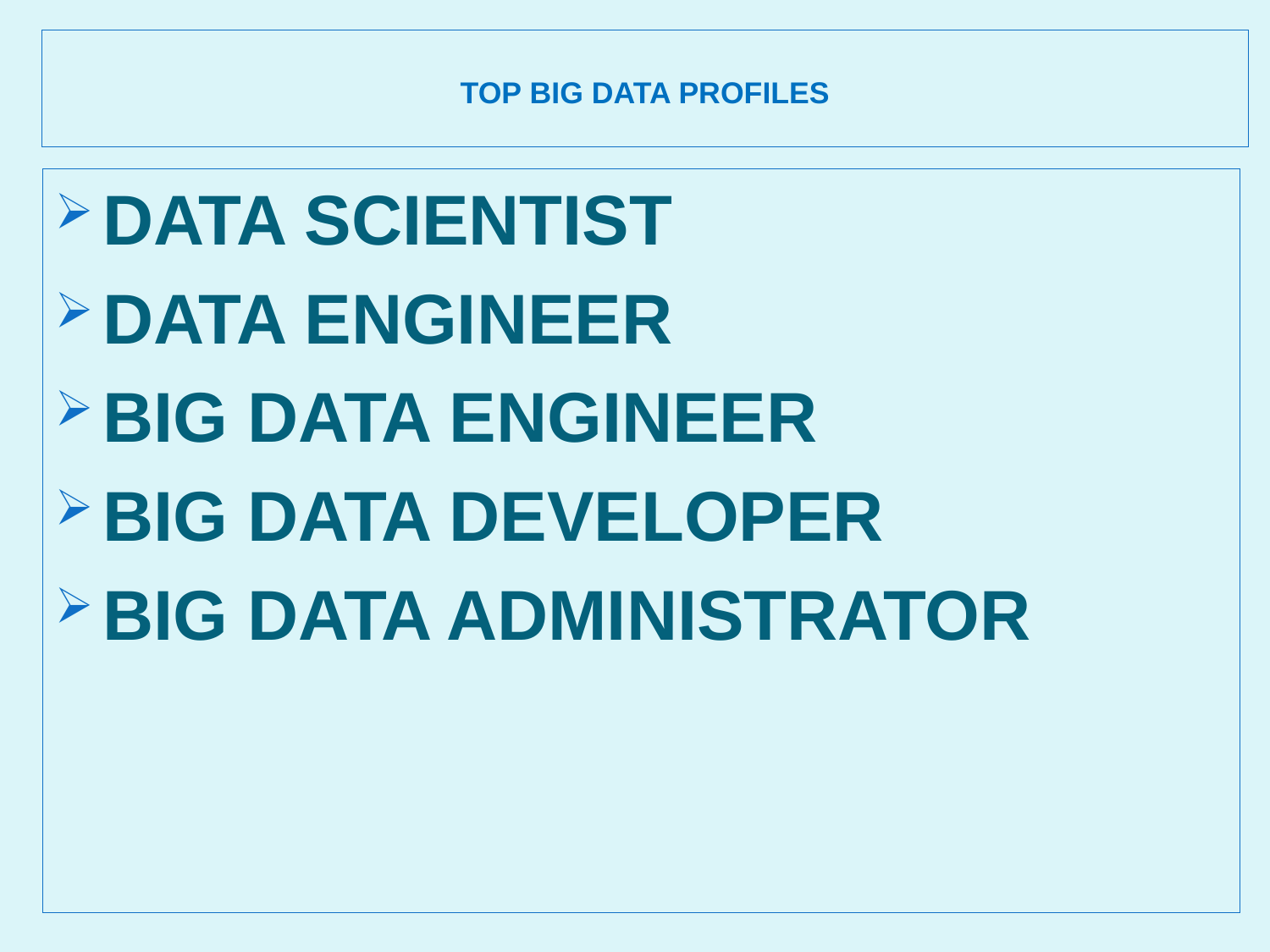

# TOP BIG DATA PROFILES
DATA SCIENTIST
DATA ENGINEER
BIG DATA ENGINEER
BIG DATA DEVELOPER
BIG DATA ADMINISTRATOR